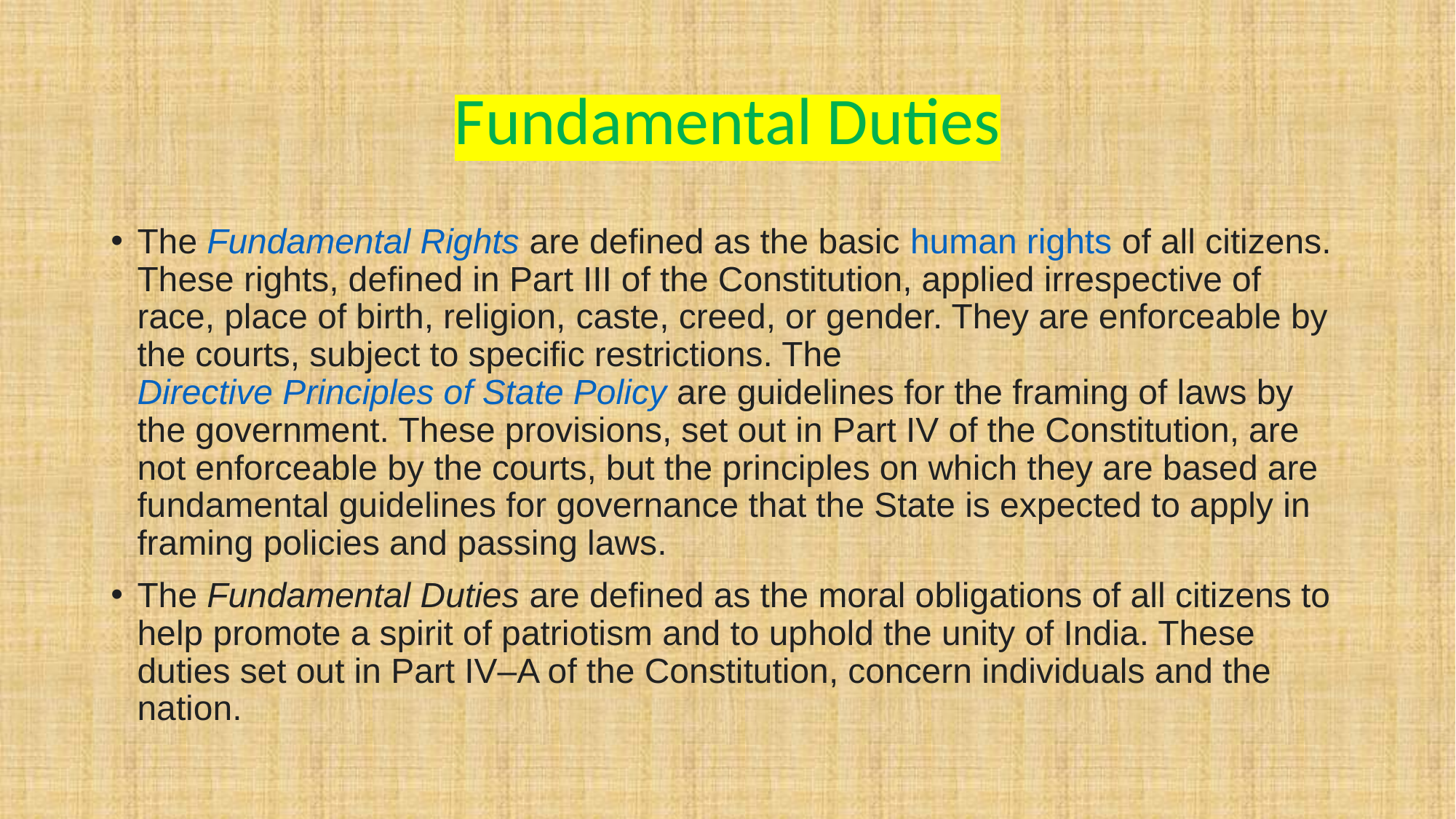

# Fundamental Duties
The Fundamental Rights are defined as the basic human rights of all citizens. These rights, defined in Part III of the Constitution, applied irrespective of race, place of birth, religion, caste, creed, or gender. They are enforceable by the courts, subject to specific restrictions. The Directive Principles of State Policy are guidelines for the framing of laws by the government. These provisions, set out in Part IV of the Constitution, are not enforceable by the courts, but the principles on which they are based are fundamental guidelines for governance that the State is expected to apply in framing policies and passing laws.
The Fundamental Duties are defined as the moral obligations of all citizens to help promote a spirit of patriotism and to uphold the unity of India. These duties set out in Part IV–A of the Constitution, concern individuals and the nation.